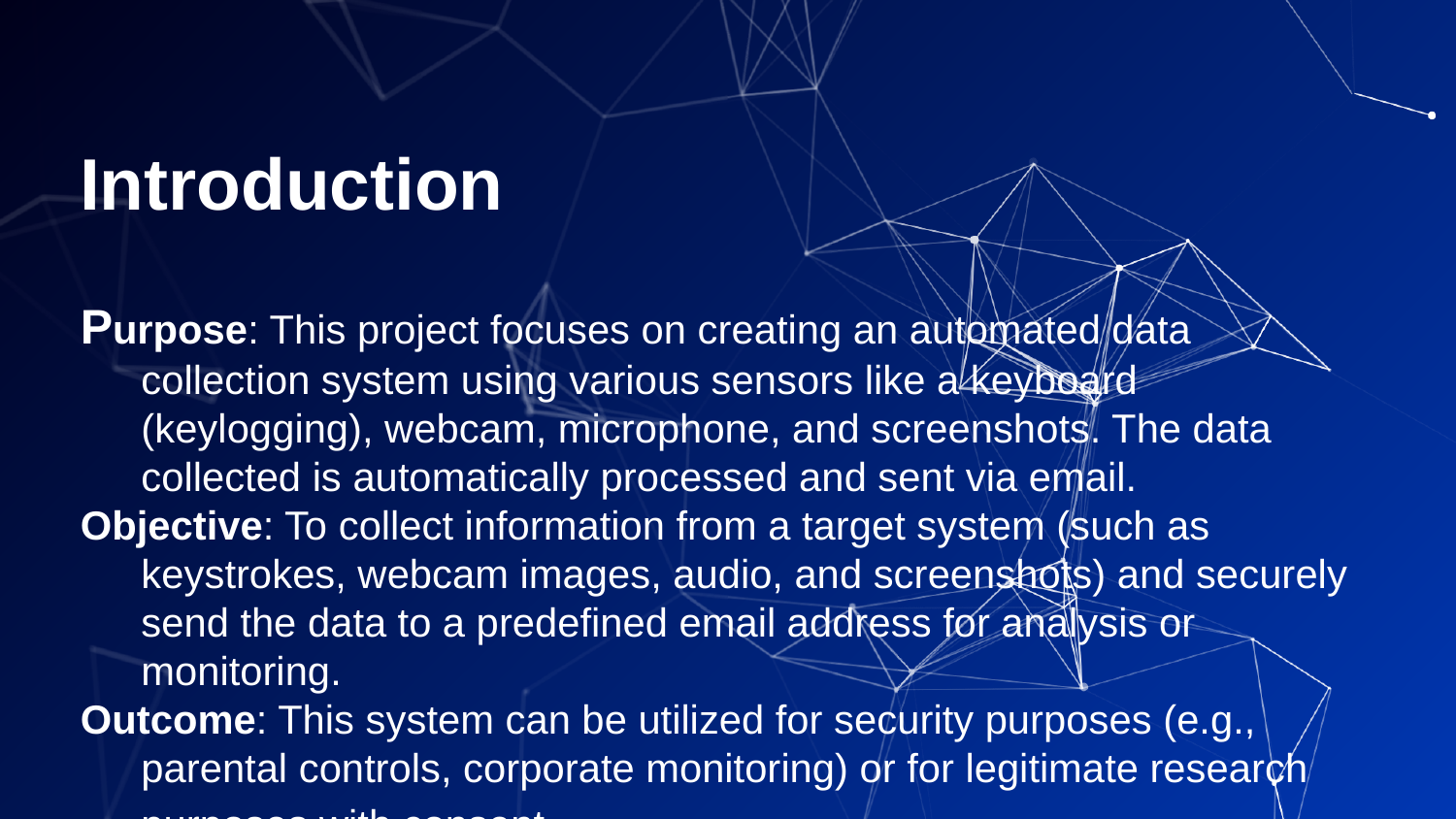

# Introduction
Purpose: This project focuses on creating an automated data collection system using various sensors like a keyboard (keylogging), webcam, microphone, and screenshots. The data collected is automatically processed and sent via email.
Objective: To collect information from a target system (such as keystrokes, webcam images, audio, and screenshots) and securely send the data to a predefined email address for analysis or monitoring.
Outcome: This system can be utilized for security purposes (e.g., parental controls, corporate monitoring) or for legitimate research purposes with consent.